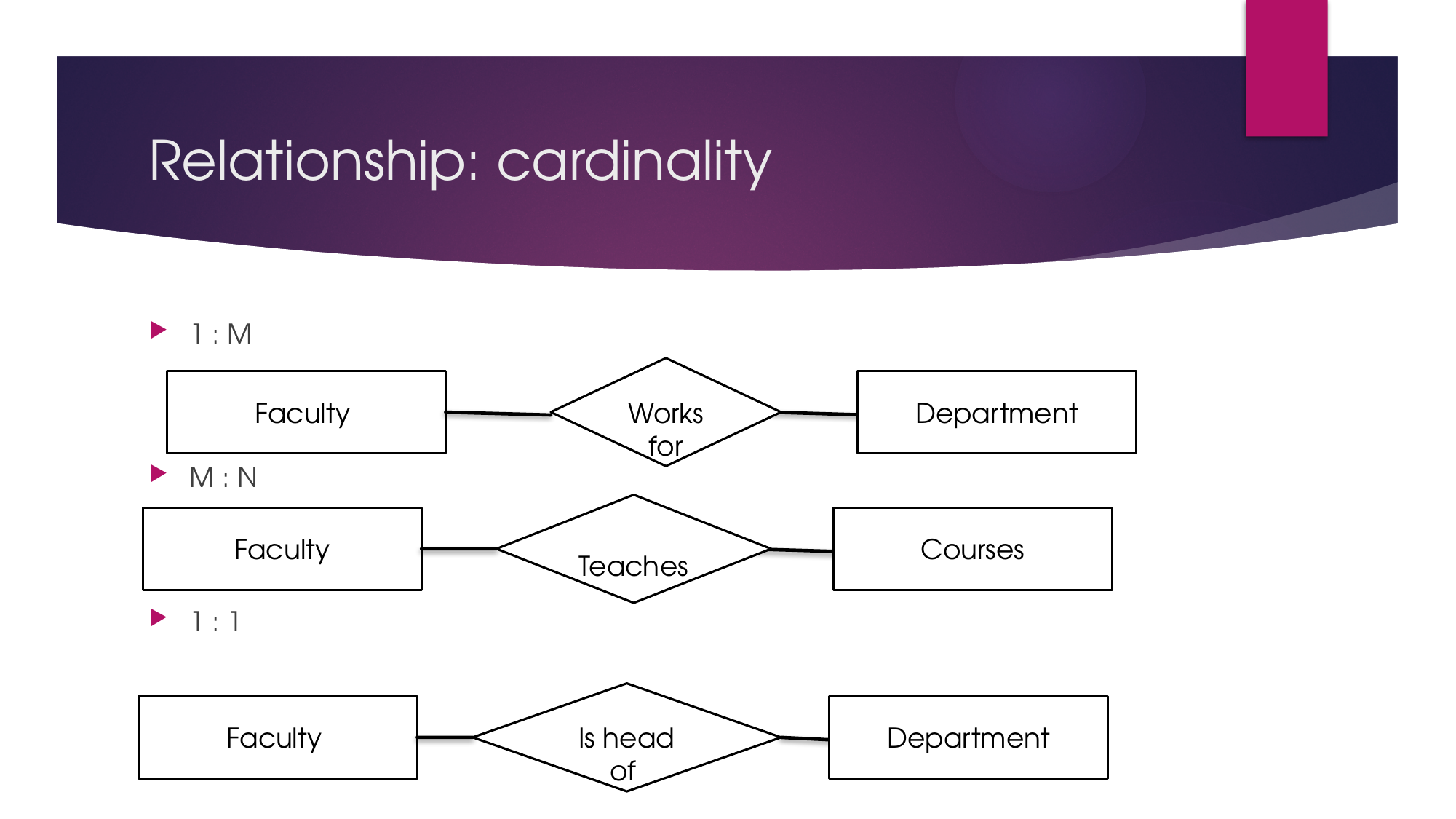

# Relationship: cardinality
1 : M

M : N

1 : 1

Works for
Faculty
Department

Teaches
Faculty
Courses

Is head of
Faculty
Department